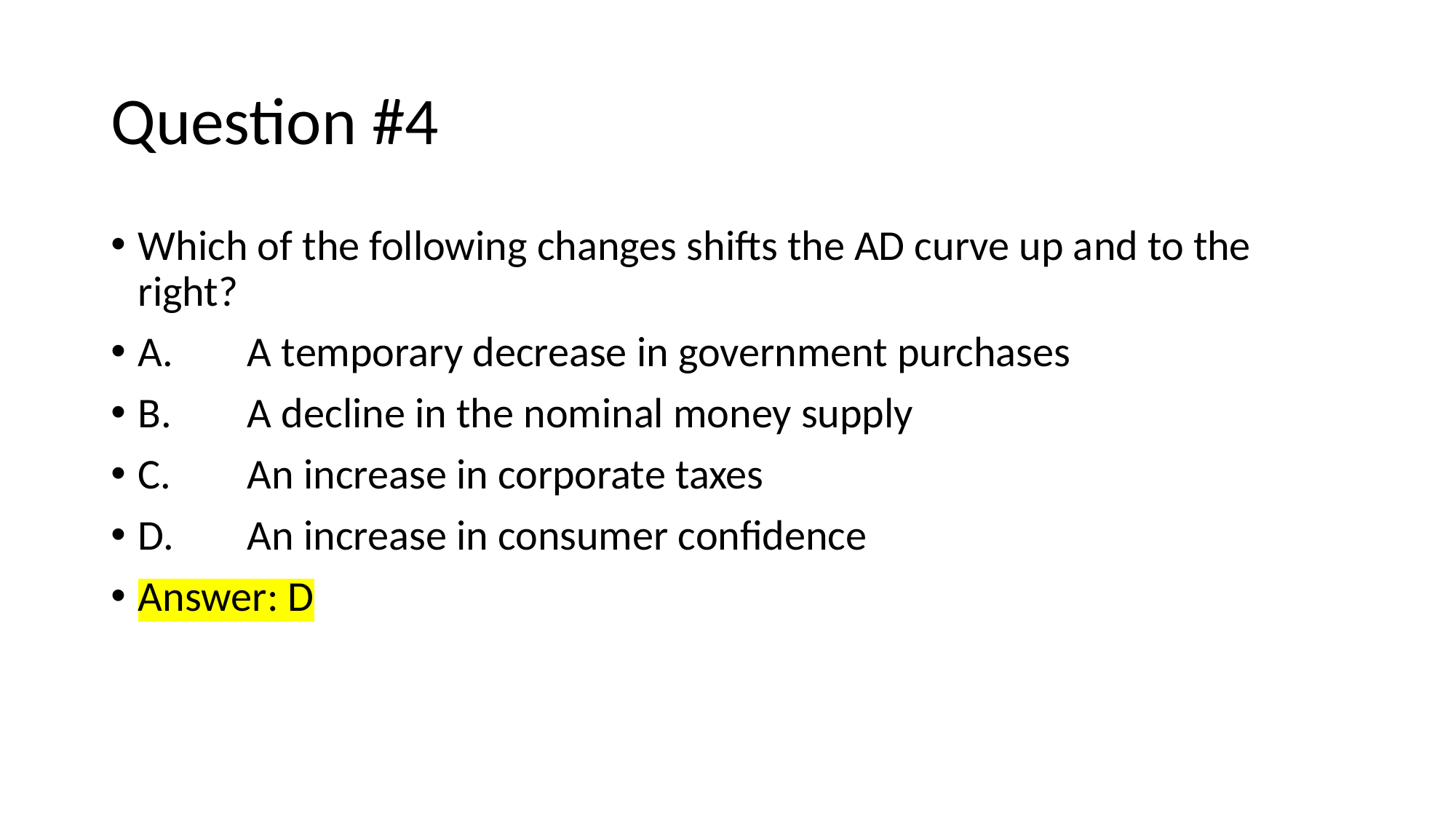

# Question #4
Which of the following changes shifts the AD curve up and to the right?
A.	A temporary decrease in government purchases
B.	A decline in the nominal money supply
C.	An increase in corporate taxes
D.	An increase in consumer confidence
Answer: D